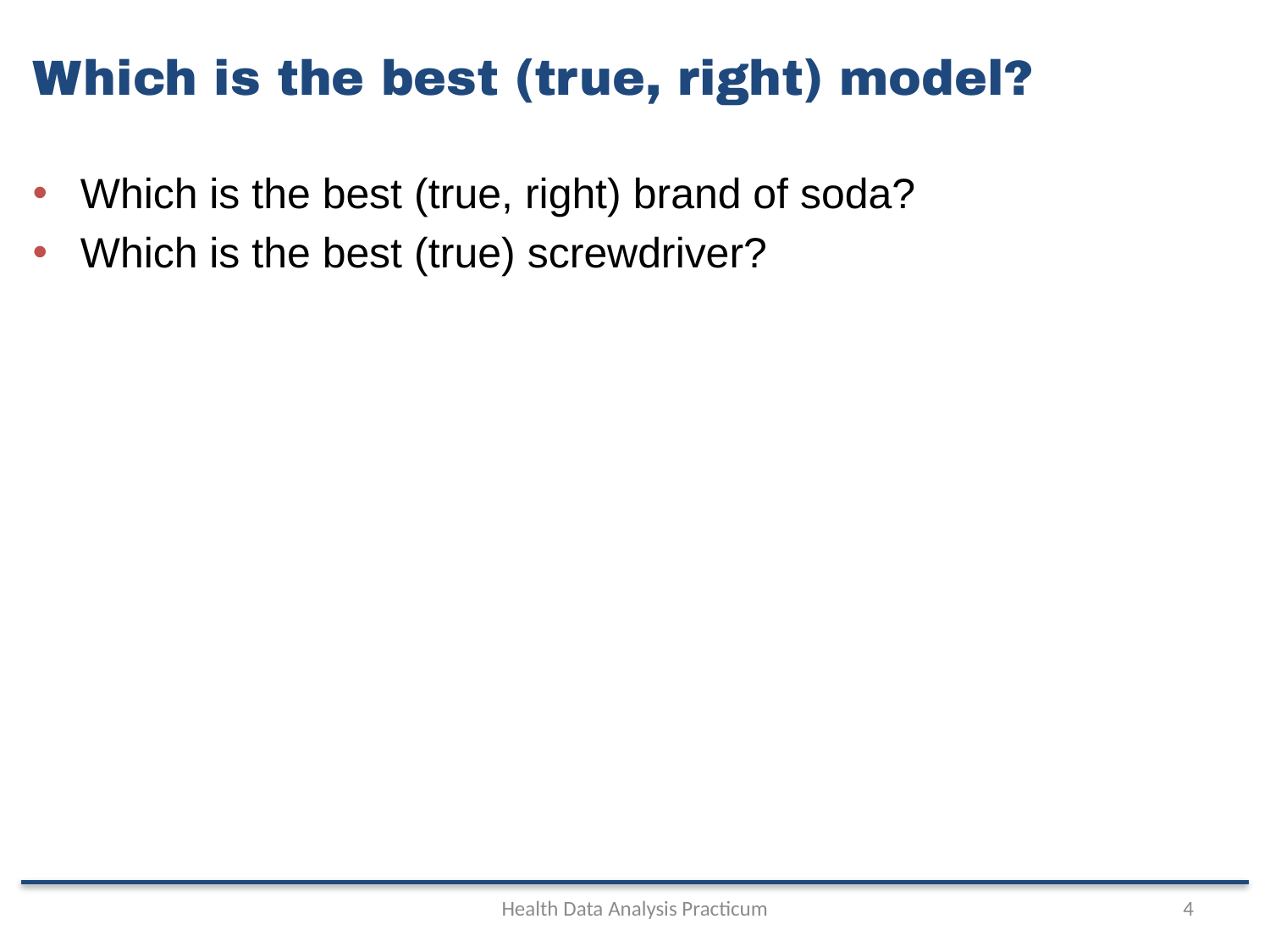

# Which is the best (true, right) model?
Which is the best (true, right) brand of soda?
Which is the best (true) screwdriver?
Health Data Analysis Practicum
4